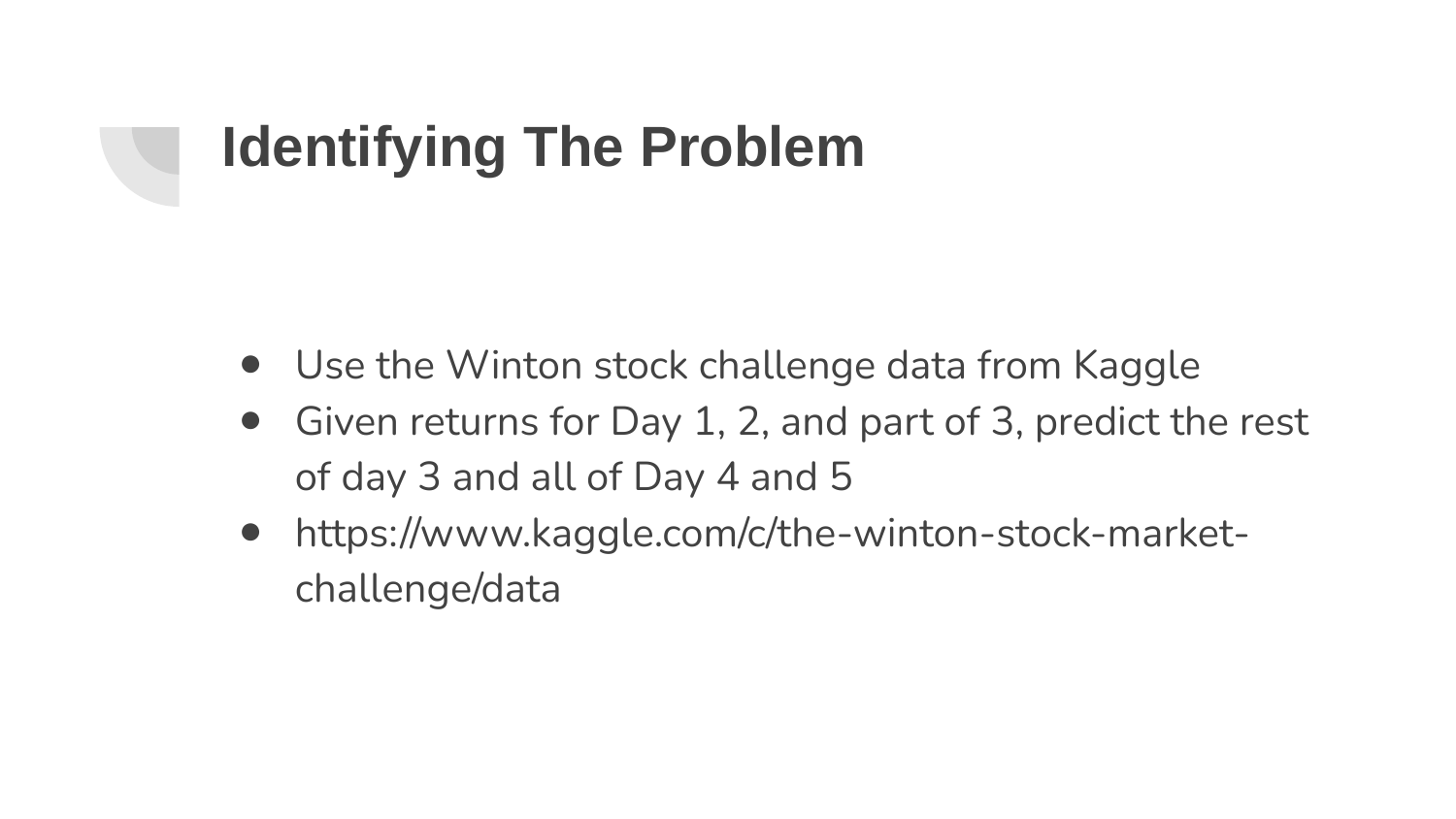

# Identifying The Problem
Use the Winton stock challenge data from Kaggle
Given returns for Day 1, 2, and part of 3, predict the rest of day 3 and all of Day 4 and 5
https://www.kaggle.com/c/the-winton-stock-market-challenge/data